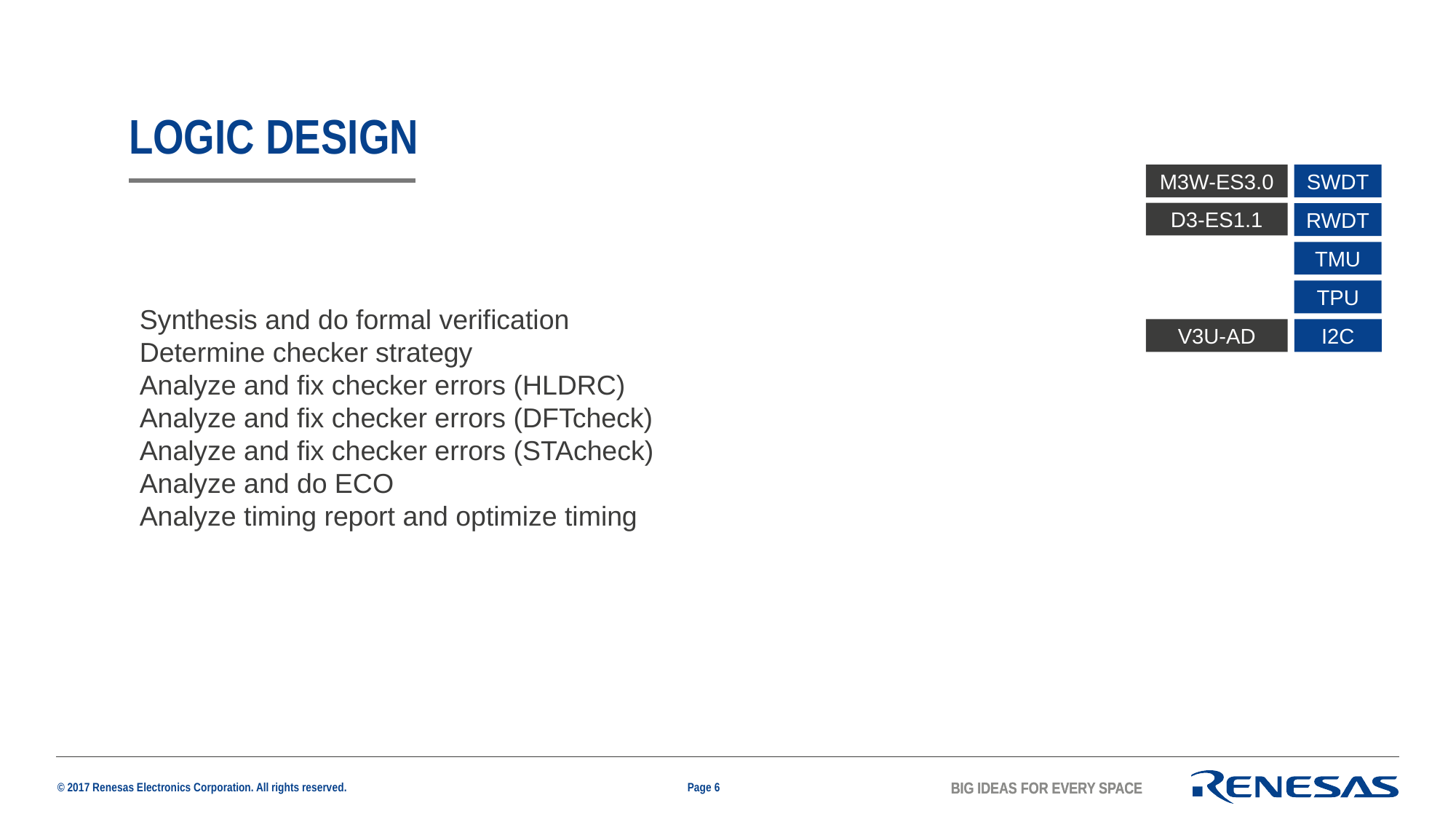

# LOGIC DESIGN
M3W-ES3.0
SWDT
D3-ES1.1
RWDT
TMU
TPU
Synthesis and do formal verification
Determine checker strategy
Analyze and fix checker errors (HLDRC)
Analyze and fix checker errors (DFTcheck)
Analyze and fix checker errors (STAcheck)
Analyze and do ECO
Analyze timing report and optimize timing
V3U-AD
I2C
Page 6